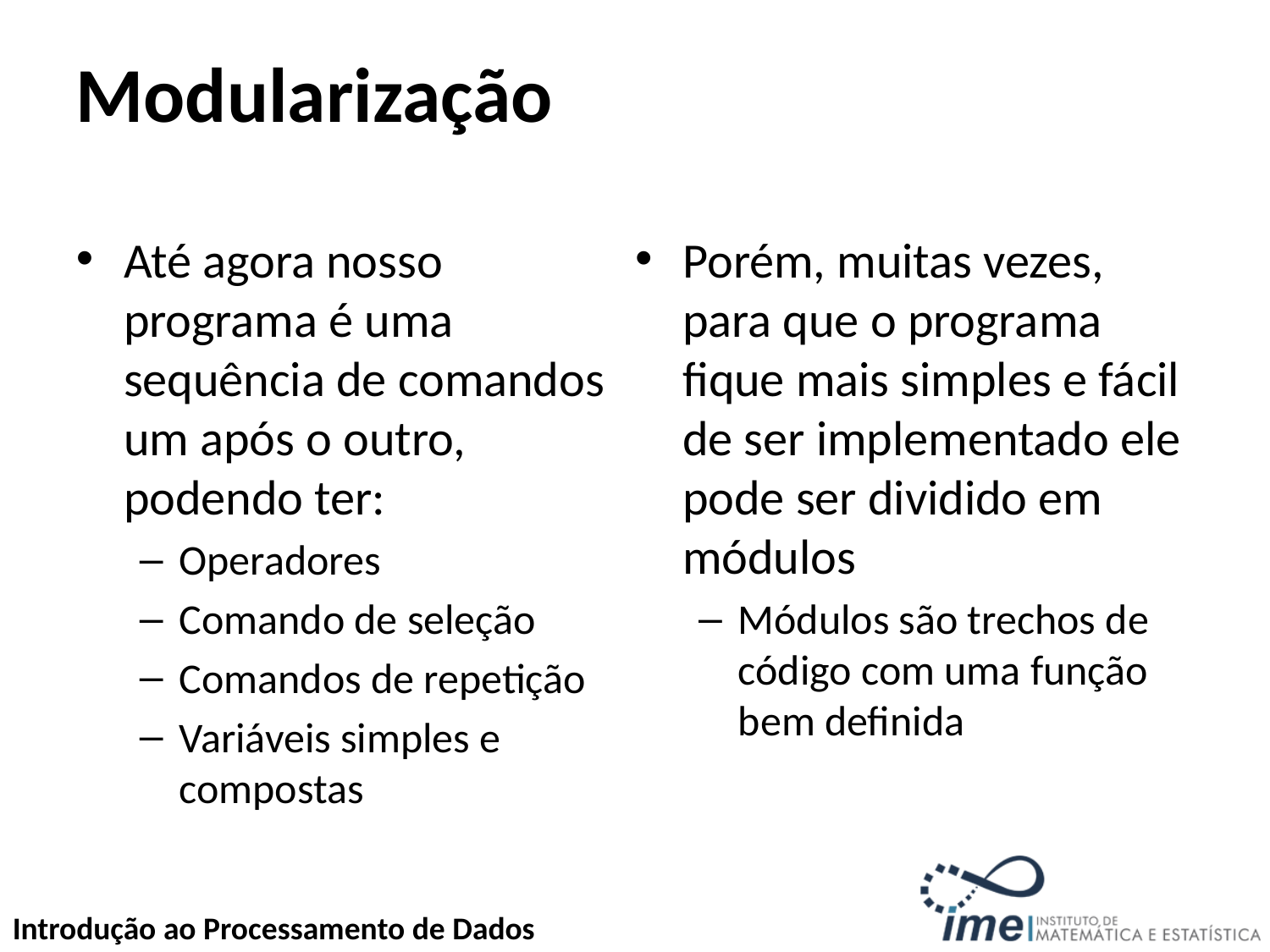

# Modularização
Até agora nosso programa é uma sequência de comandos um após o outro, podendo ter:
Operadores
Comando de seleção
Comandos de repetição
Variáveis simples e compostas
Porém, muitas vezes, para que o programa fique mais simples e fácil de ser implementado ele pode ser dividido em módulos
Módulos são trechos de código com uma função bem definida